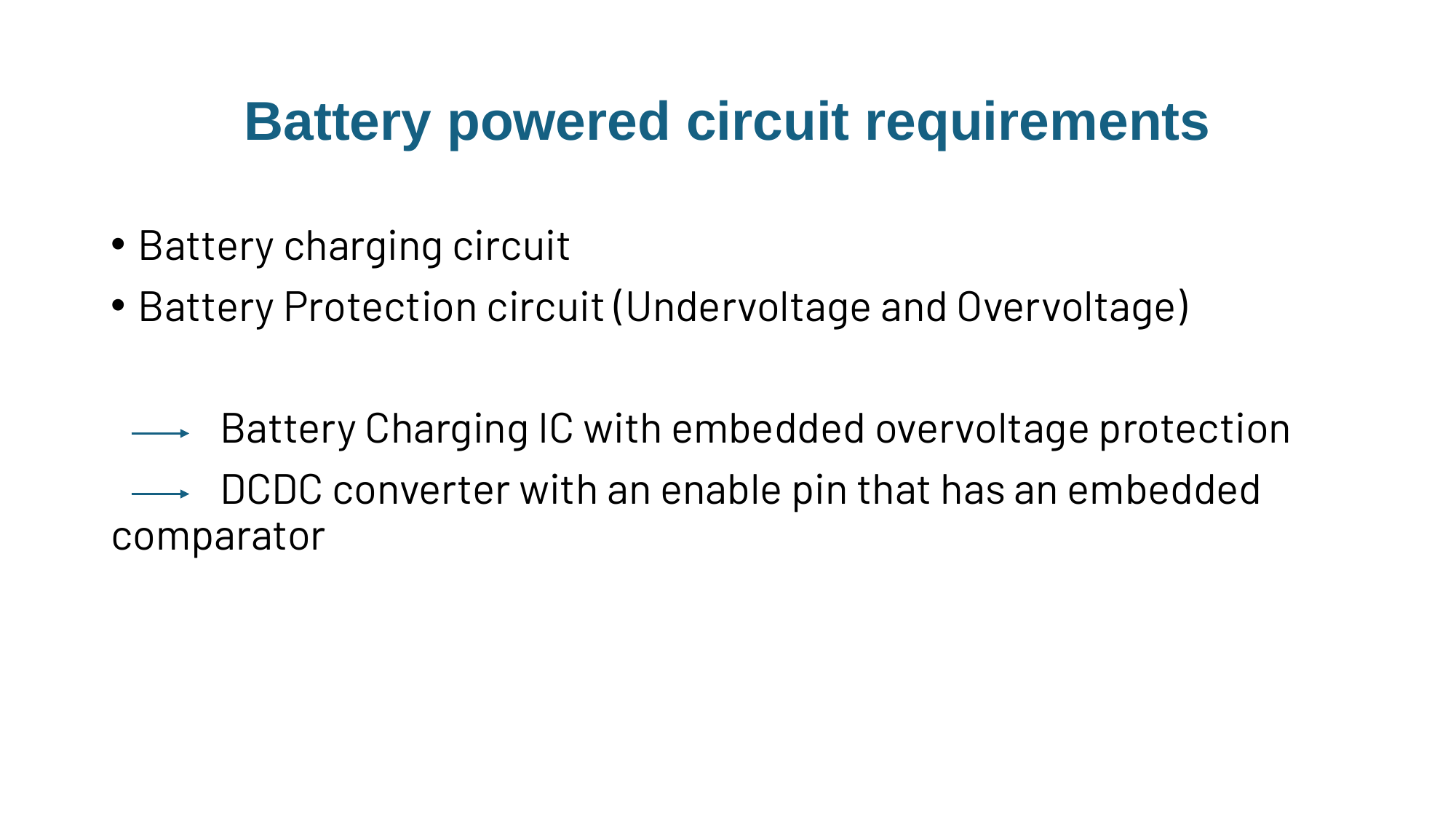

# Battery powered circuit requirements
Battery charging circuit
Battery Protection circuit (Undervoltage and Overvoltage)

	Battery Charging IC with embedded overvoltage protection
	DCDC converter with an enable pin that has an embedded 	comparator